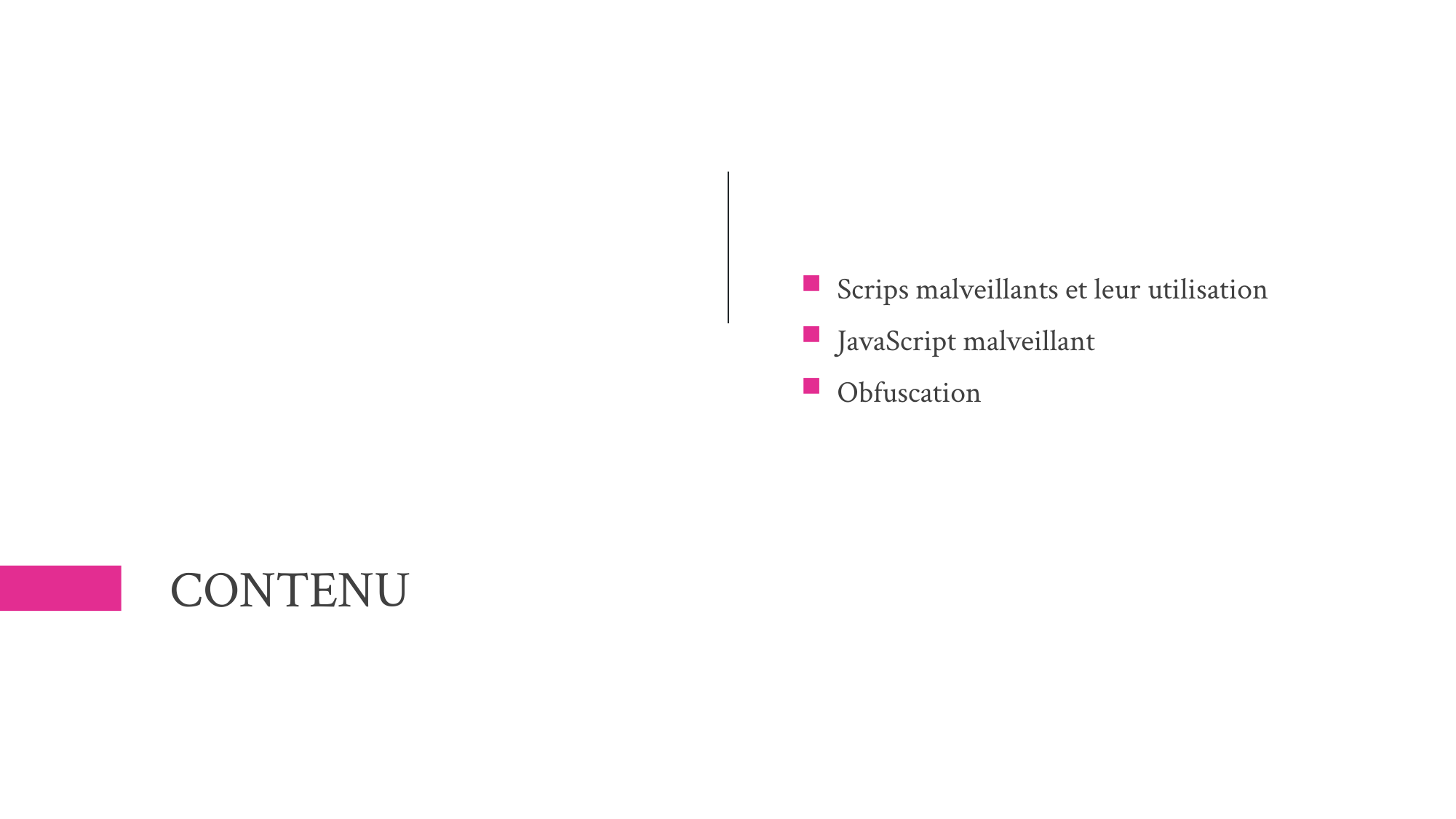

Scrips malveillants et leur utilisation
JavaScript malveillant
Obfuscation

# Contenu